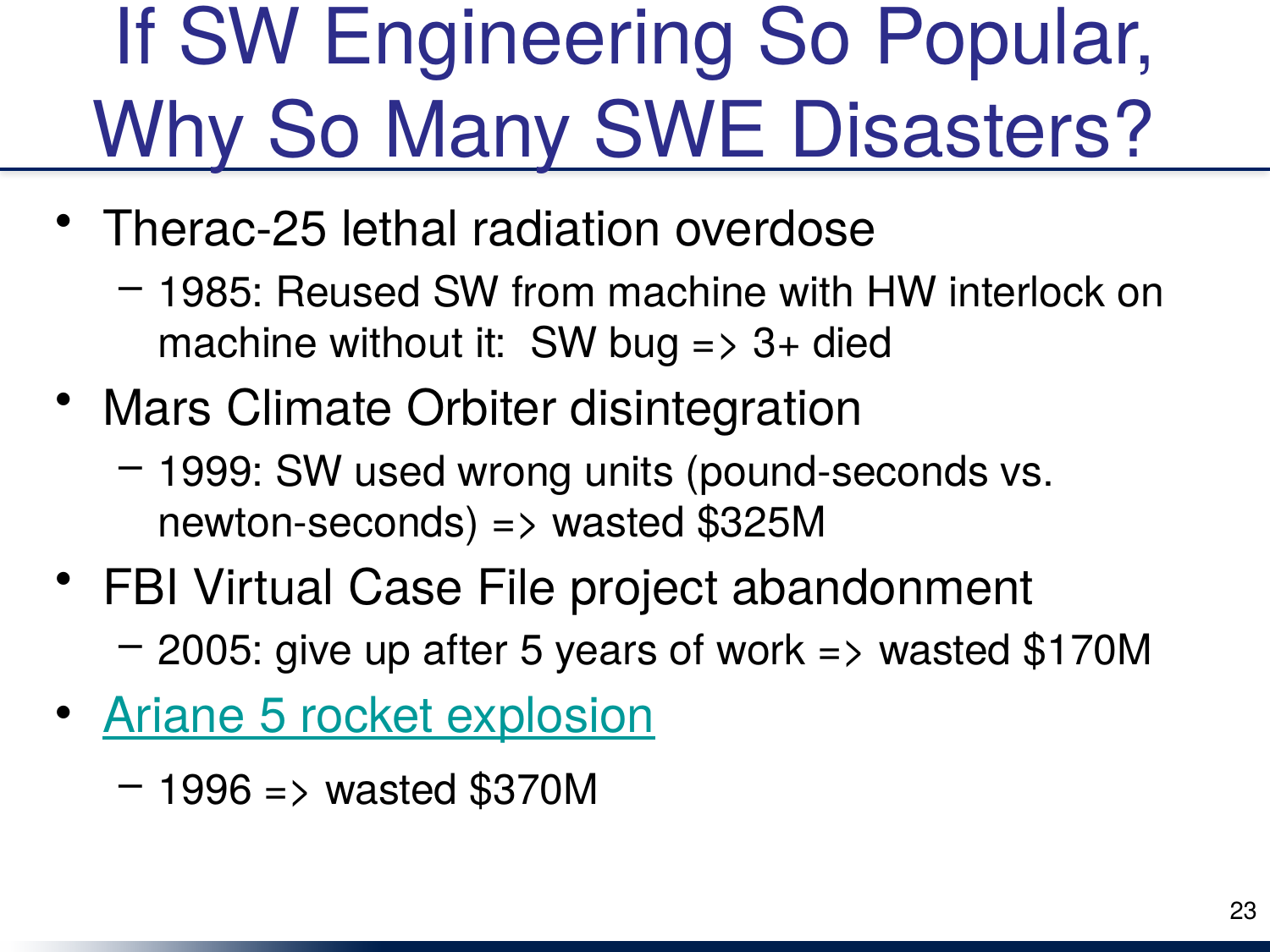

# If SW Engineering So Popular, Why So Many SWE Disasters?
Therac-25 lethal radiation overdose
1985: Reused SW from machine with HW interlock on machine without it:  SW bug => 3+ died
Mars Climate Orbiter disintegration
1999: SW used wrong units (pound-seconds vs. newton-seconds) => wasted $325M
FBI Virtual Case File project abandonment
2005: give up after 5 years of work => wasted $170M
Ariane 5 rocket explosion
1996 => wasted $370M

23